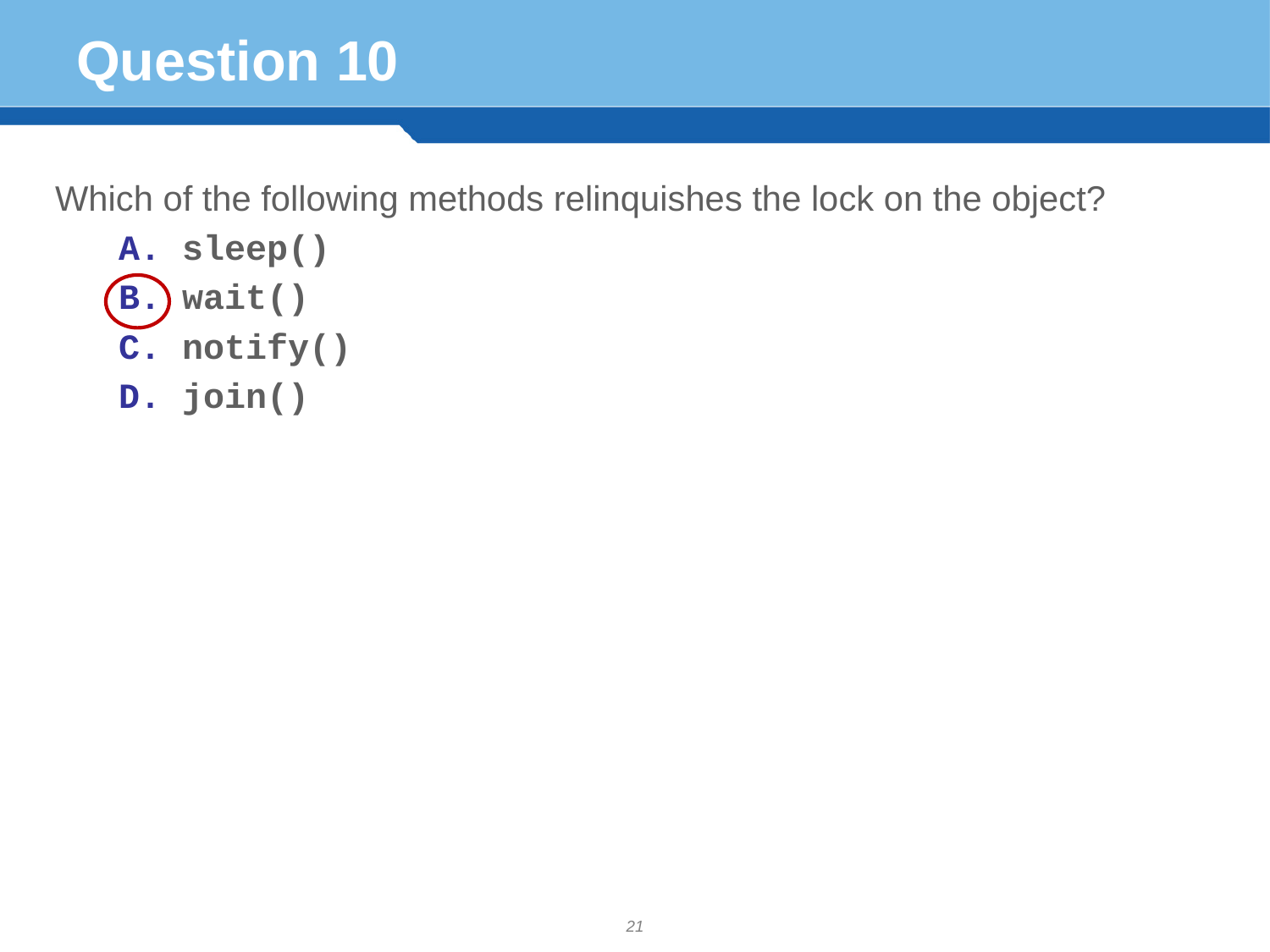

# Question 10
Which of the following methods relinquishes the lock on the object?
sleep()
wait()
notify()
join()

21